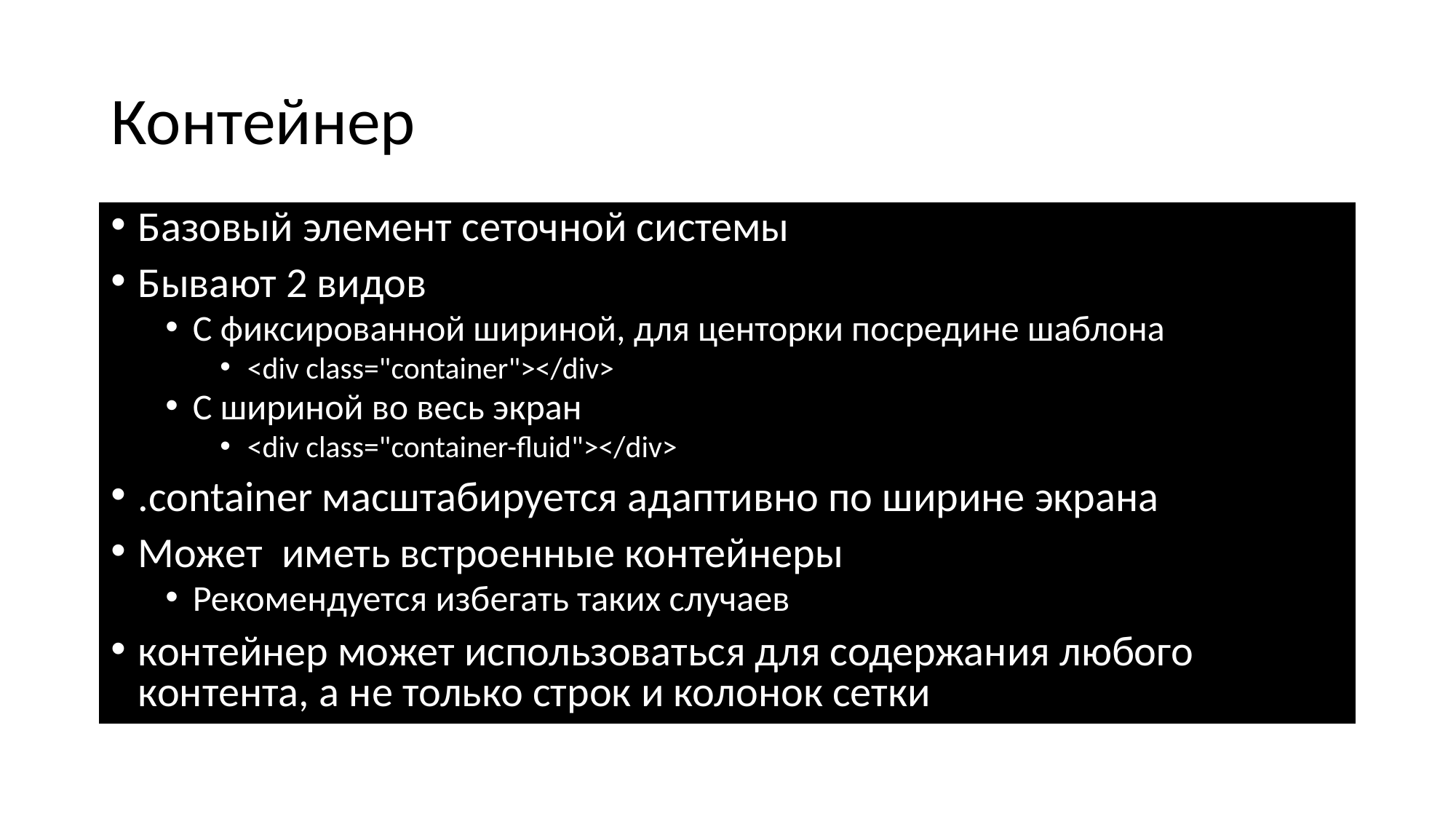

# Контейнер
Базовый элемент сеточной системы
Бывают 2 видов
С фиксированной шириной, для центорки посредине шаблона
<div class="container"></div>
С шириной во весь экран
<div class="container-fluid"></div>
.container масштабируется адаптивно по ширине экрана
Может  иметь встроенные контейнеры
Рекомендуется избегать таких случаев
контейнер может использоваться для содержания любого контента, а не только строк и колонок сетки